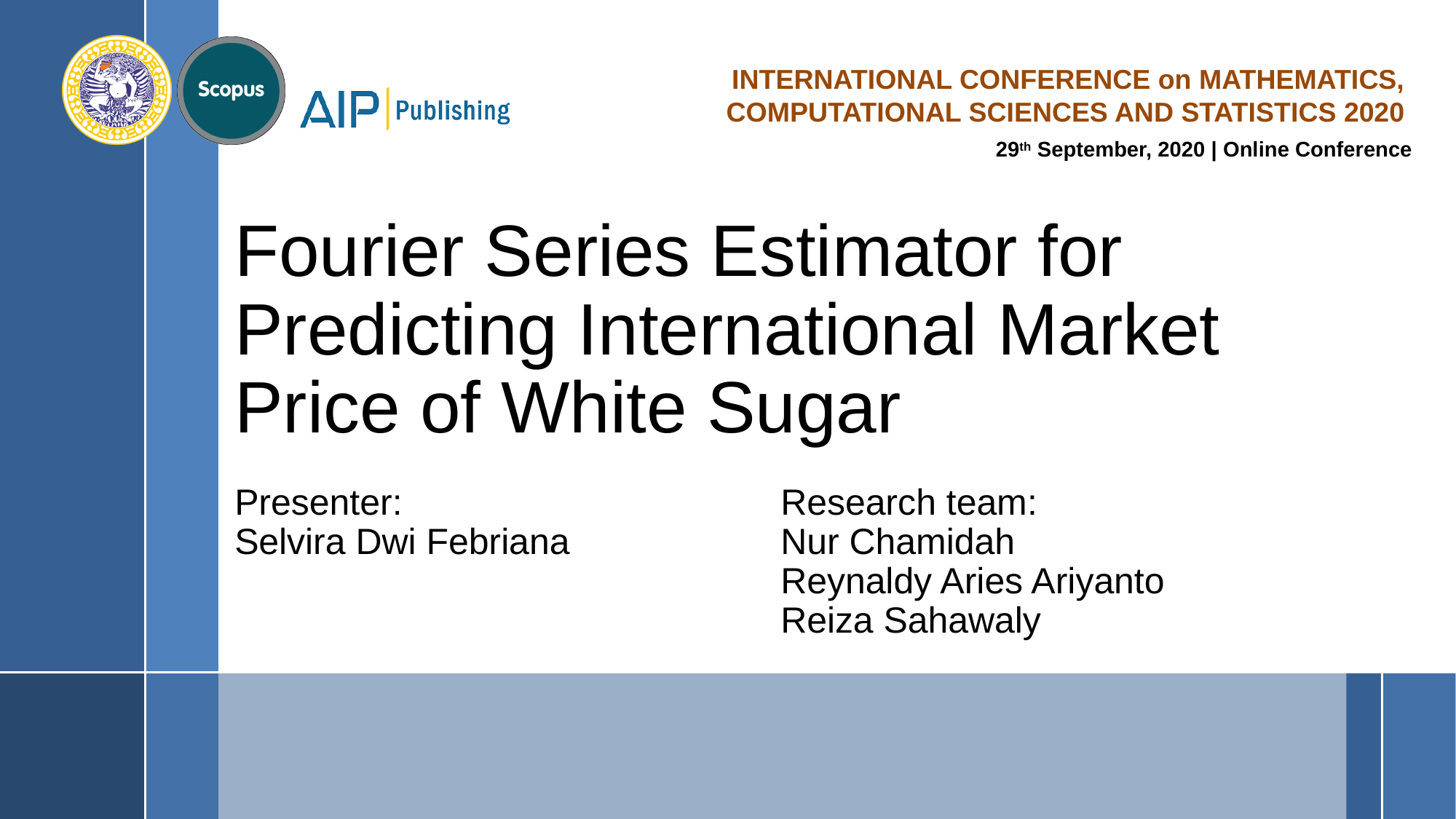

# Fourier Series Estimator for Predicting International Market Price of White Sugar
Presenter:				Research team:
Selvira Dwi Febriana		Nur Chamidah
					Reynaldy Aries Ariyanto
					Reiza Sahawaly